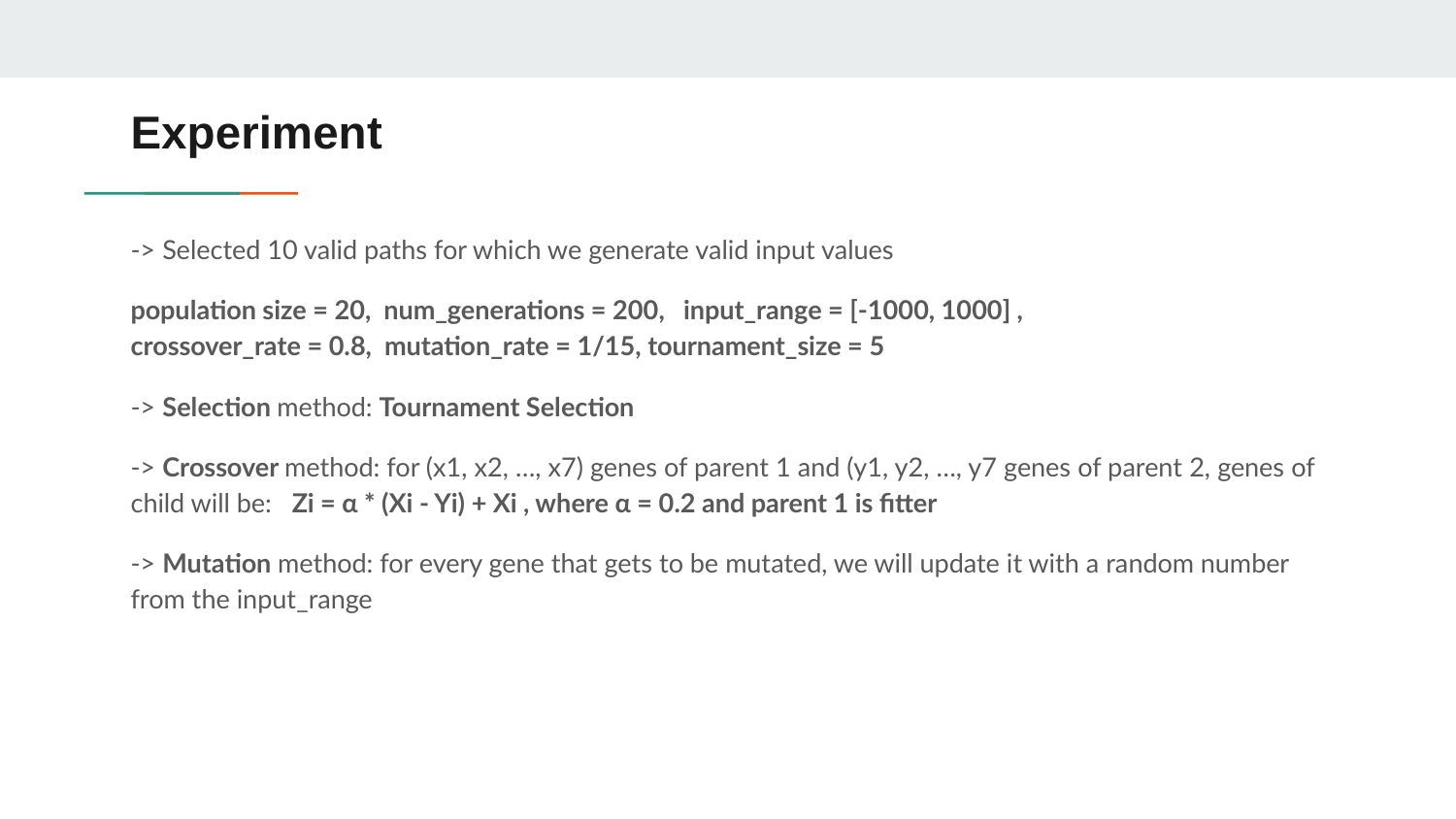

# Experiment
-> Selected 10 valid paths for which we generate valid input values
population size = 20,  num_generations = 200,   input_range = [-1000, 1000] ,                                            crossover_rate = 0.8,  mutation_rate = 1/15, tournament_size = 5
-> Selection method: Tournament Selection
-> Crossover method: for (x1, x2, …, x7) genes of parent 1 and (y1, y2, …, y7 genes of parent 2, genes of child will be:   Zi = α * (Xi - Yi) + Xi , where α = 0.2 and parent 1 is fitter
-> Mutation method: for every gene that gets to be mutated, we will update it with a random number from the input_range